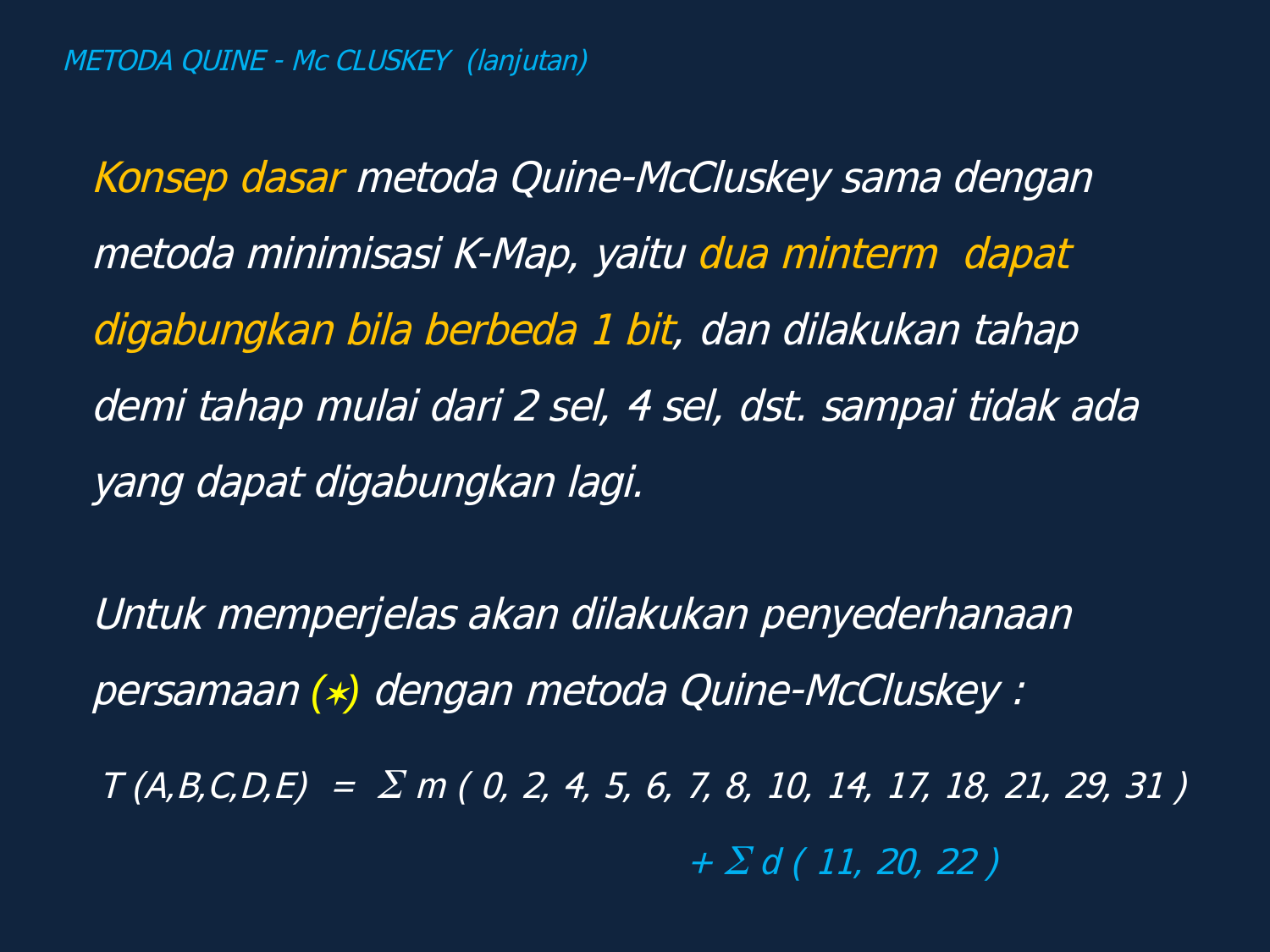

# METODA QUINE - Mc CLUSKEY  (lanjutan)
Konsep dasar metoda Quine-McCluskey sama dengan metoda minimisasi K-Map, yaitu dua minterm  dapat digabungkan bila berbeda 1 bit, dan dilakukan tahap demi tahap mulai dari 2 sel, 4 sel, dst. sampai tidak ada yang dapat digabungkan lagi.
Untuk memperjelas akan dilakukan penyederhanaan persamaan (∗) dengan metoda Quine-McCluskey :
T (A,B,C,D,E)  =  Σ m ( 0, 2, 4, 5, 6, 7, 8, 10, 14, 17, 18, 21, 29, 31 ) 		+ Σ d ( 11, 20, 22 )